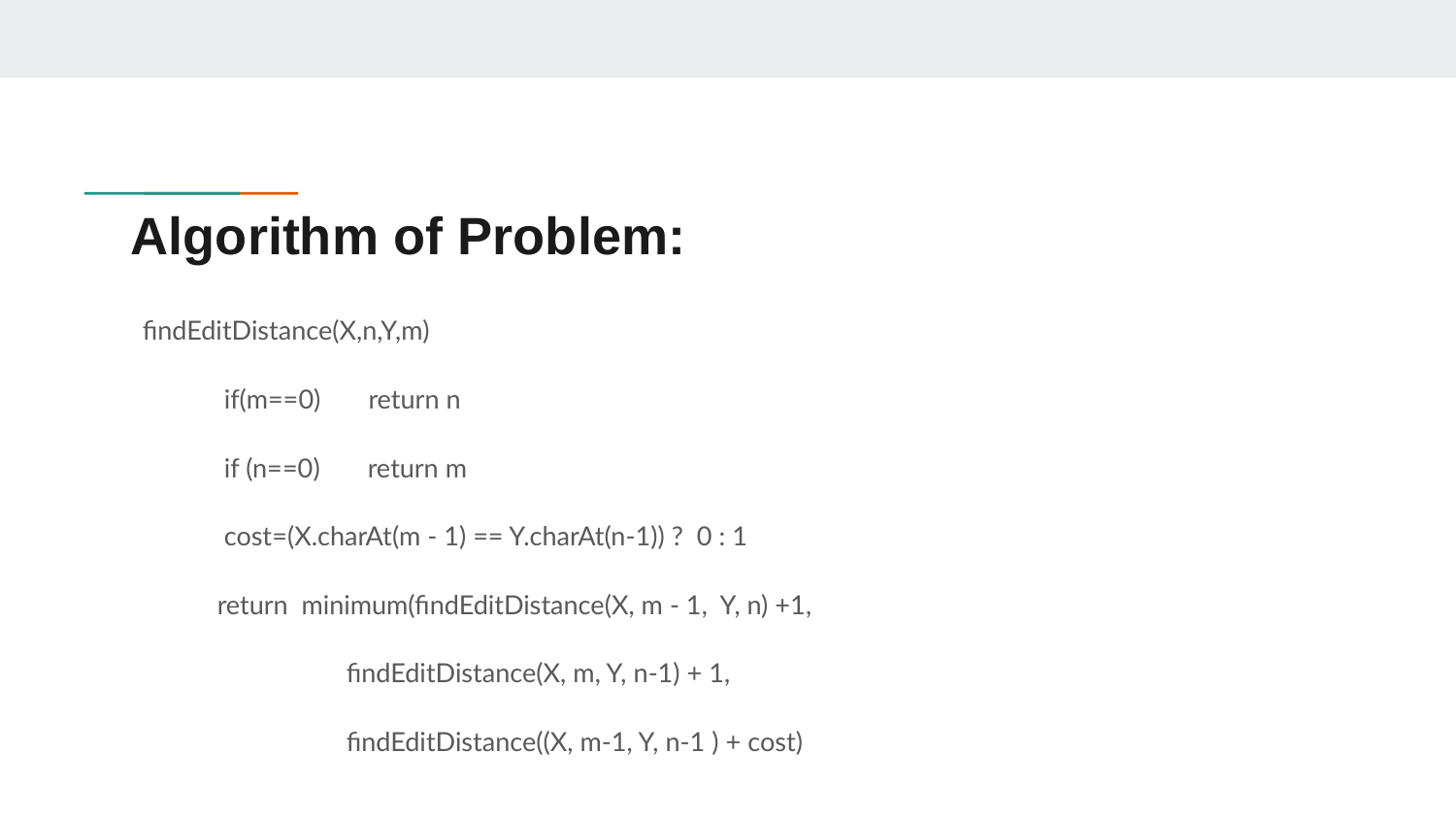

# Algorithm of Problem:

findEditDistance(X,n,Y,m)
            if(m==0)       return n
            if (n==0)       return m
            cost=(X.charAt(m - 1) == Y.charAt(n-1)) ?  0 : 1
           return  minimum(findEditDistance(X, m - 1,  Y, n) +1,
                              findEditDistance(X, m, Y, n-1) + 1,
                              findEditDistance((X, m-1, Y, n-1 ) + cost)